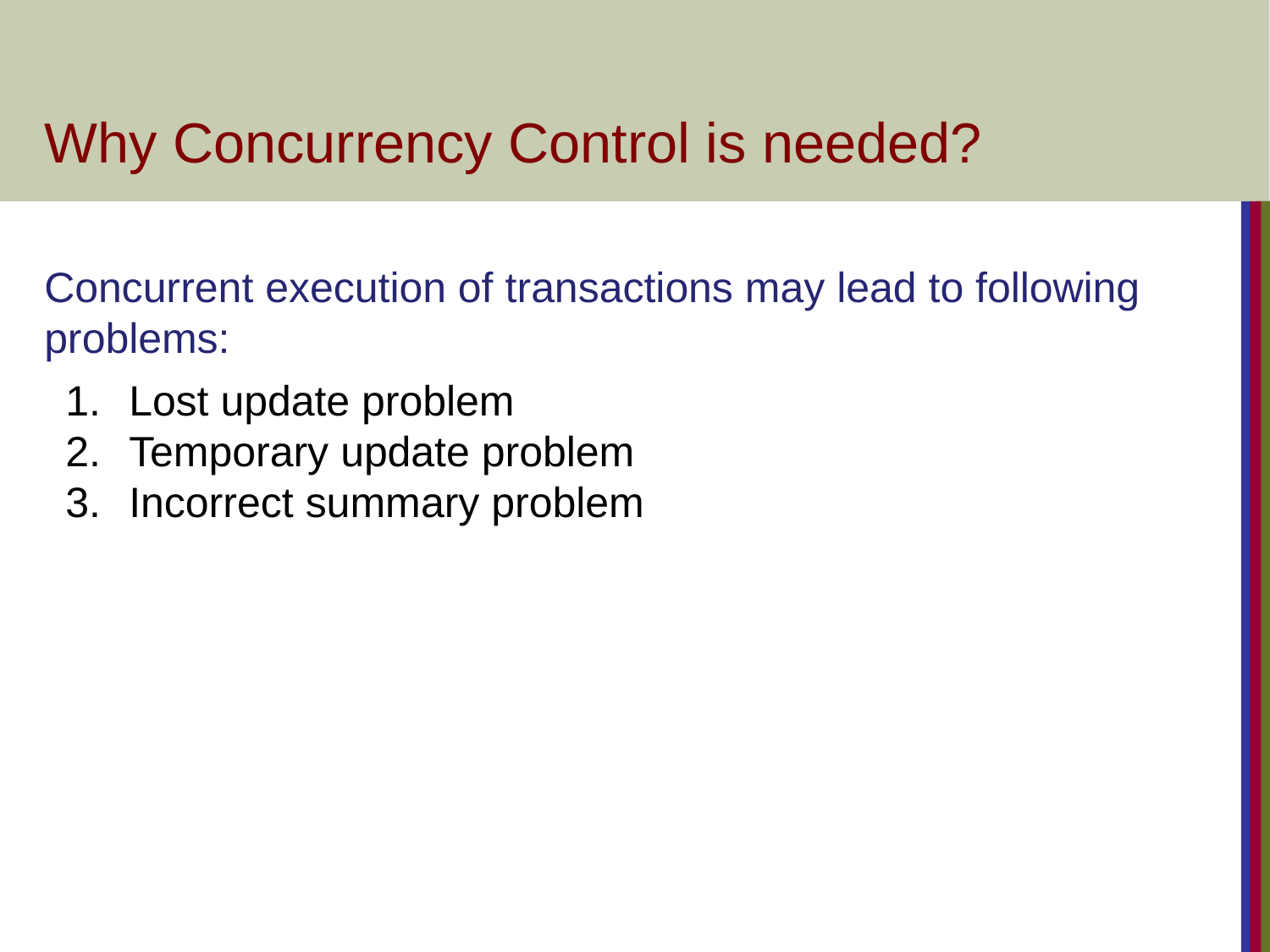

# Why Concurrency Control is needed?
Concurrent execution of transactions may lead to following problems:
Lost update problem
Temporary update problem
Incorrect summary problem